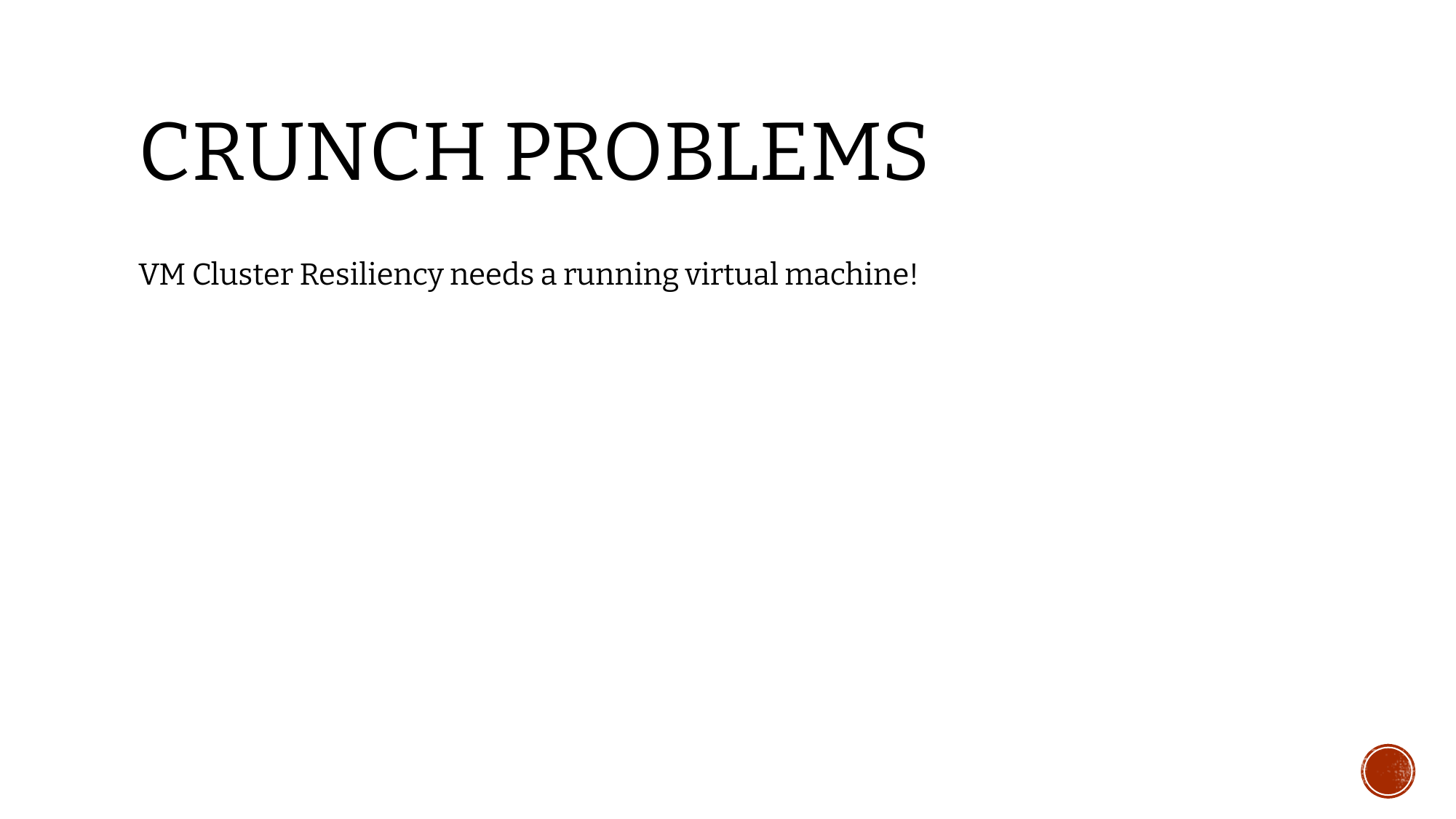

# Crunch Problems
VM Cluster Resiliency needs a running virtual machine!